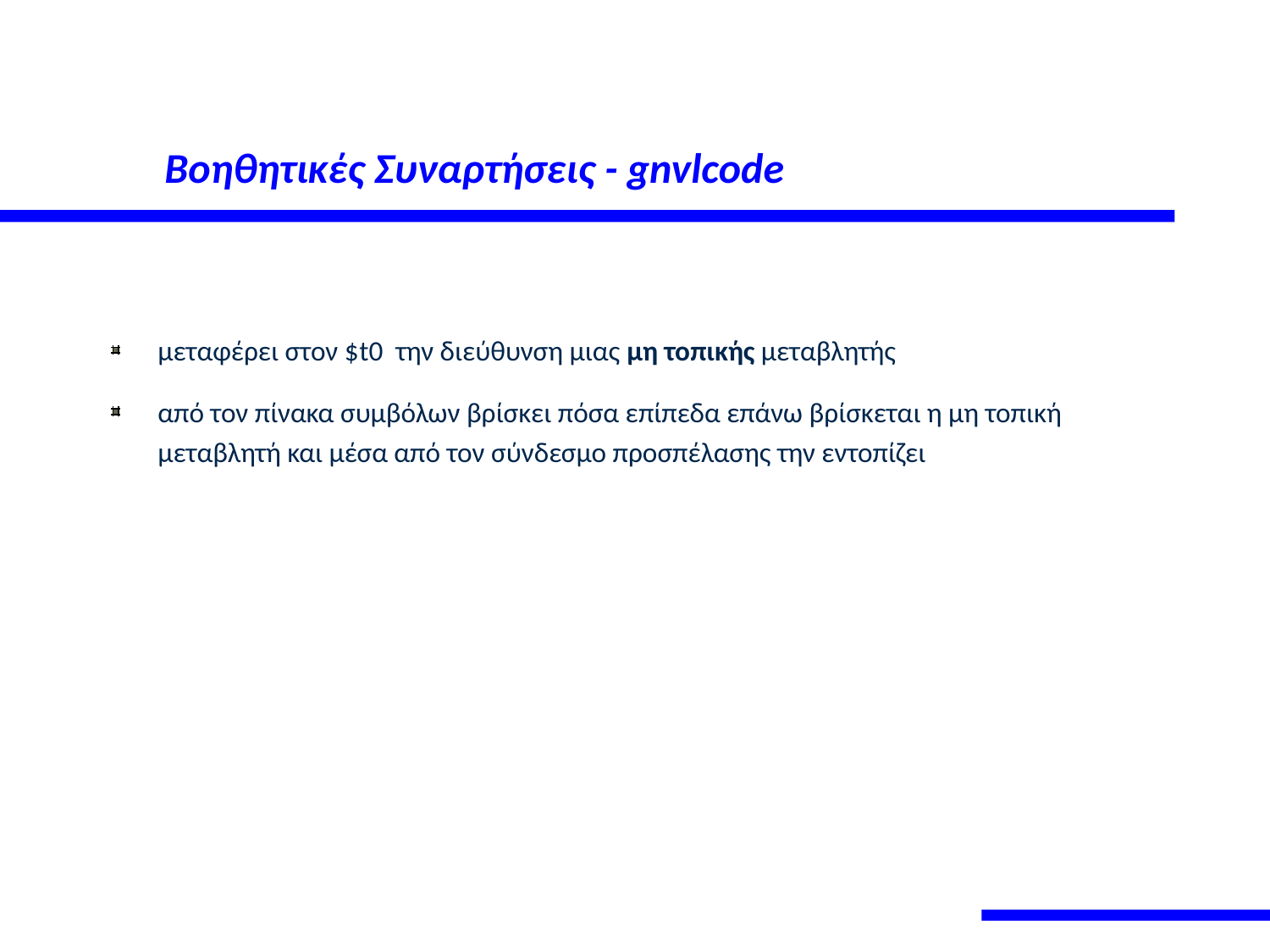

# Βοηθητικές Συναρτήσεις - gnvlcode

μεταφέρει στον $t0  την διεύθυνση μιας μη τοπικής μεταβλητής
από τον πίνακα συμβόλων βρίσκει πόσα επίπεδα επάνω βρίσκεται η μη τοπική μεταβλητή και μέσα από τον σύνδεσμο προσπέλασης την εντοπίζει